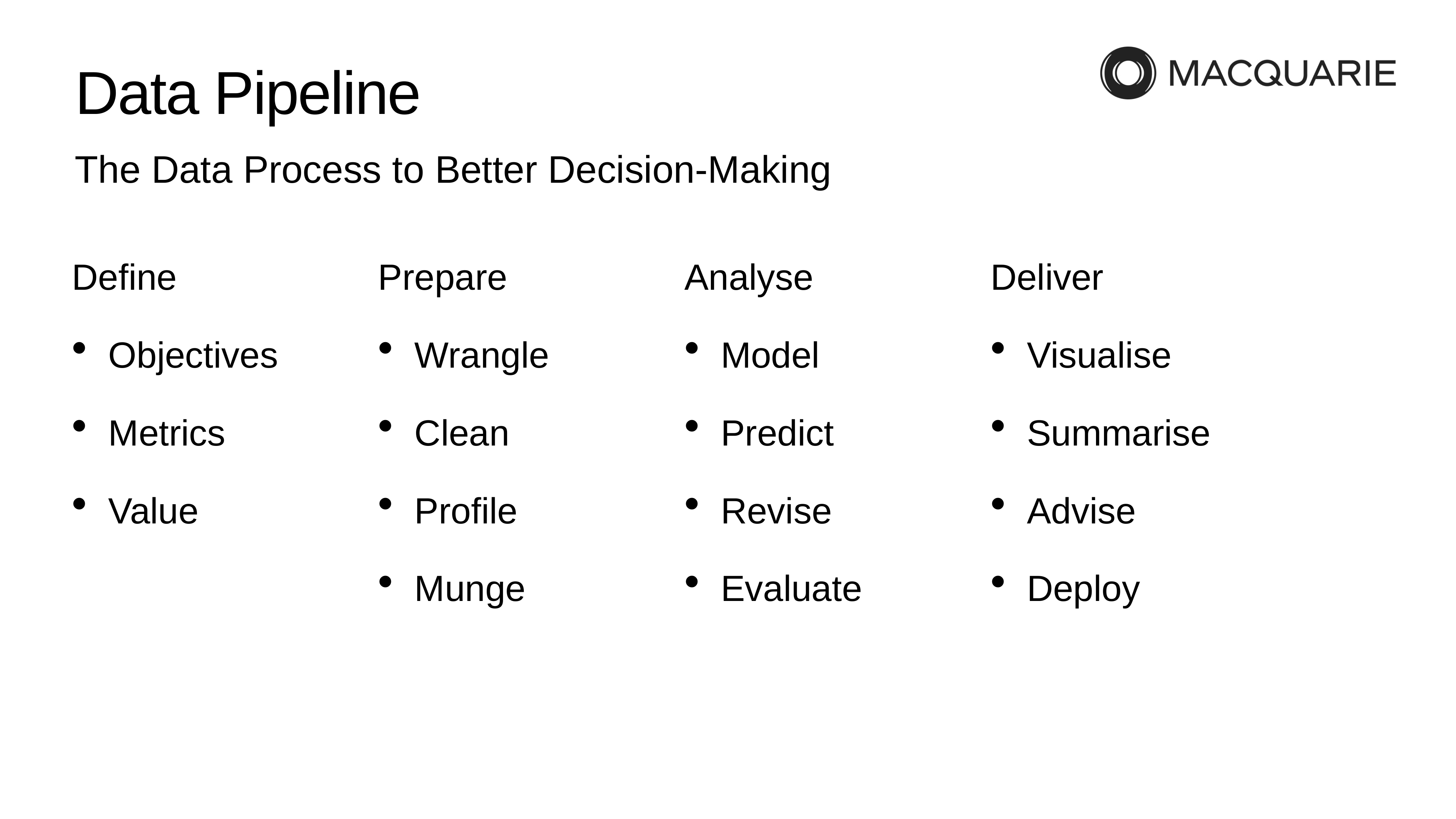

# Data Pipeline
The Data Process to Better Decision-Making
Define
Objectives
Metrics
Value
Prepare
Wrangle
Clean
Profile
Munge
Analyse
Model
Predict
Revise
Evaluate
Deliver
Visualise
Summarise
Advise
Deploy